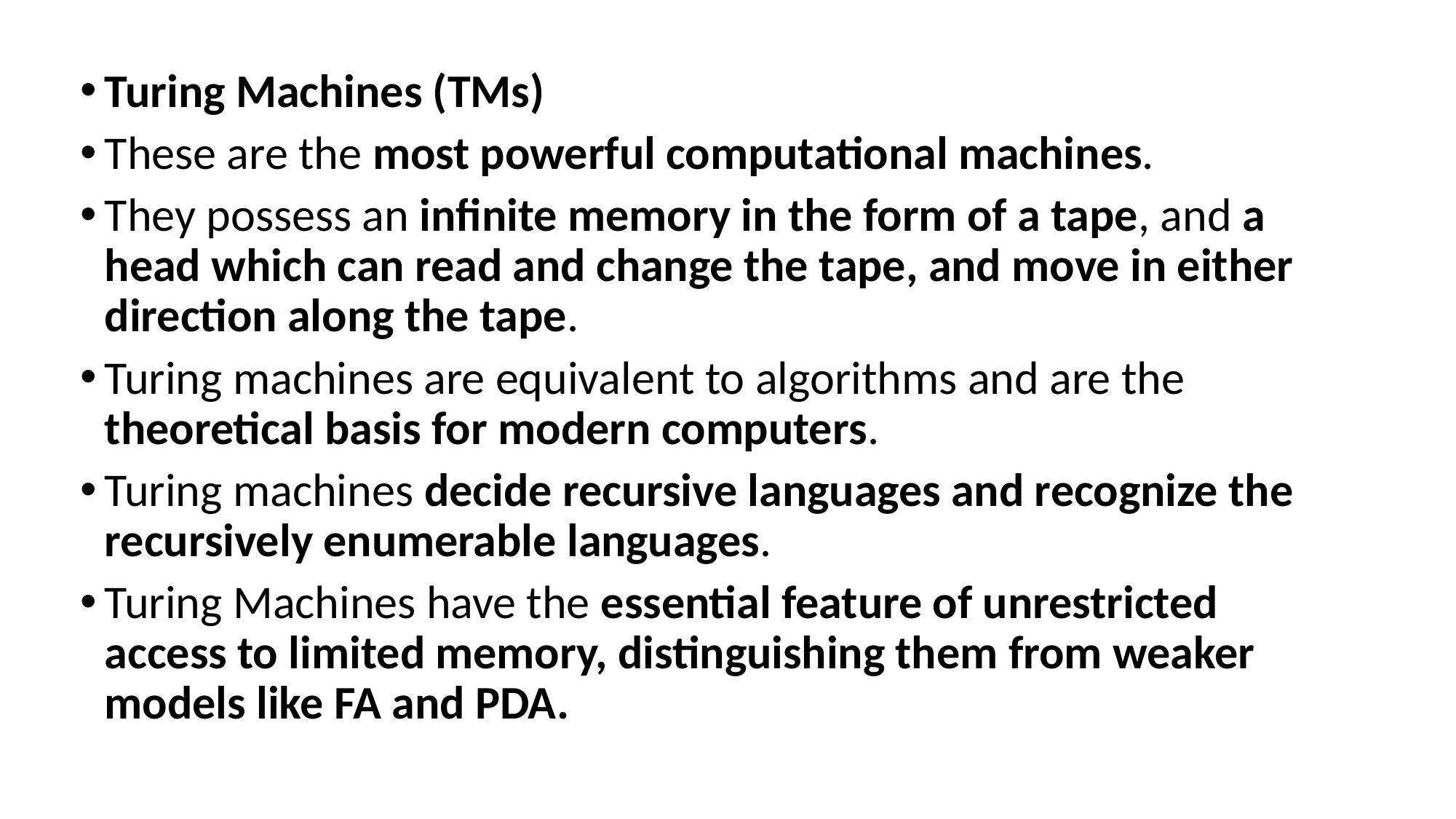

Turing Machines (TMs)
These are the most powerful computational machines.
They possess an infinite memory in the form of a tape, and a head which can read and change the tape, and move in either direction along the tape.
Turing machines are equivalent to algorithms and are the theoretical basis for modern computers.
Turing machines decide recursive languages and recognize the recursively enumerable languages.
Turing Machines have the essential feature of unrestricted access to limited memory, distinguishing them from weaker models like FA and PDA.